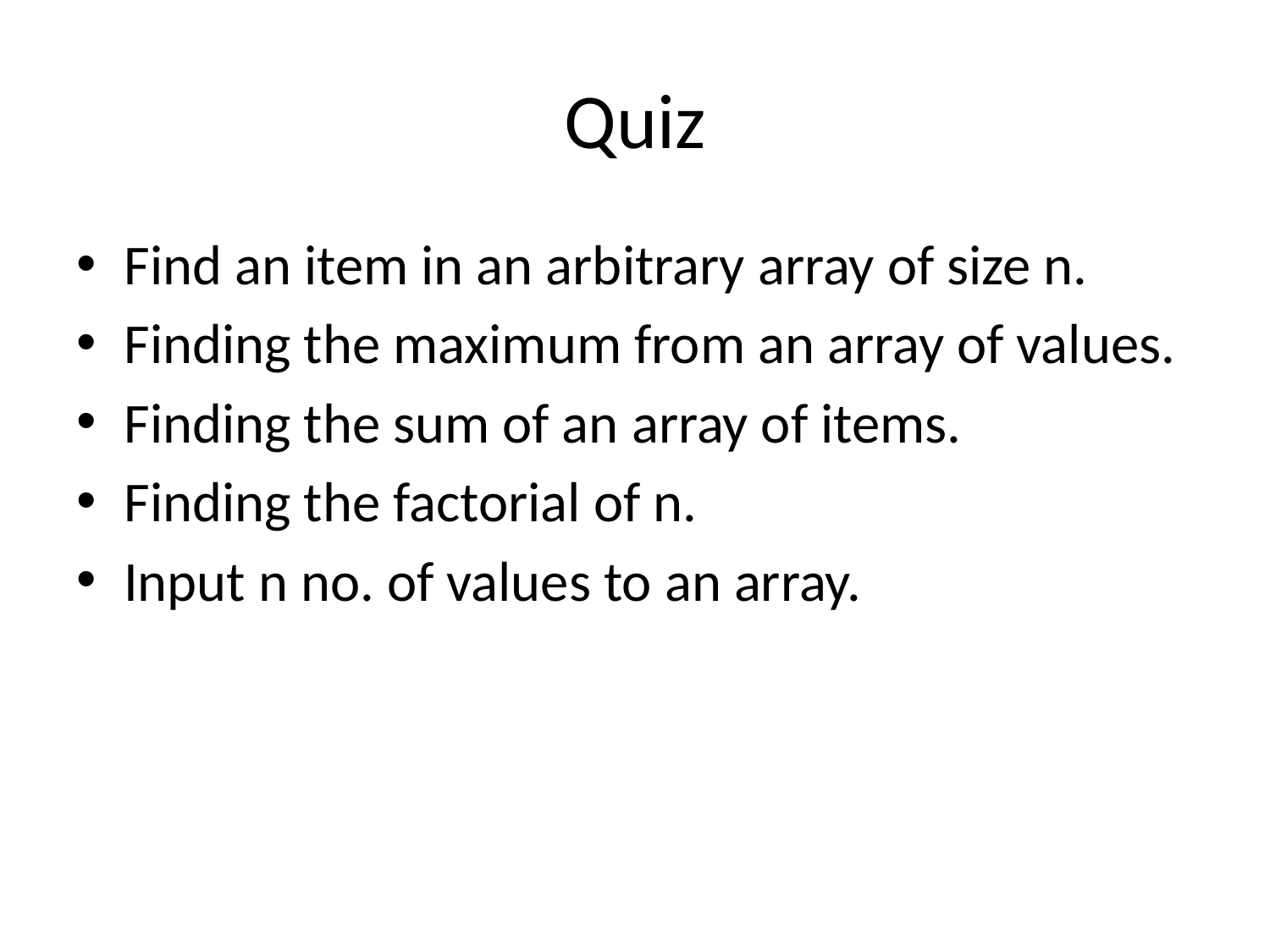

# Quiz
Find an item in an arbitrary array of size n.
Finding the maximum from an array of values.
Finding the sum of an array of items.
Finding the factorial of n.
Input n no. of values to an array.